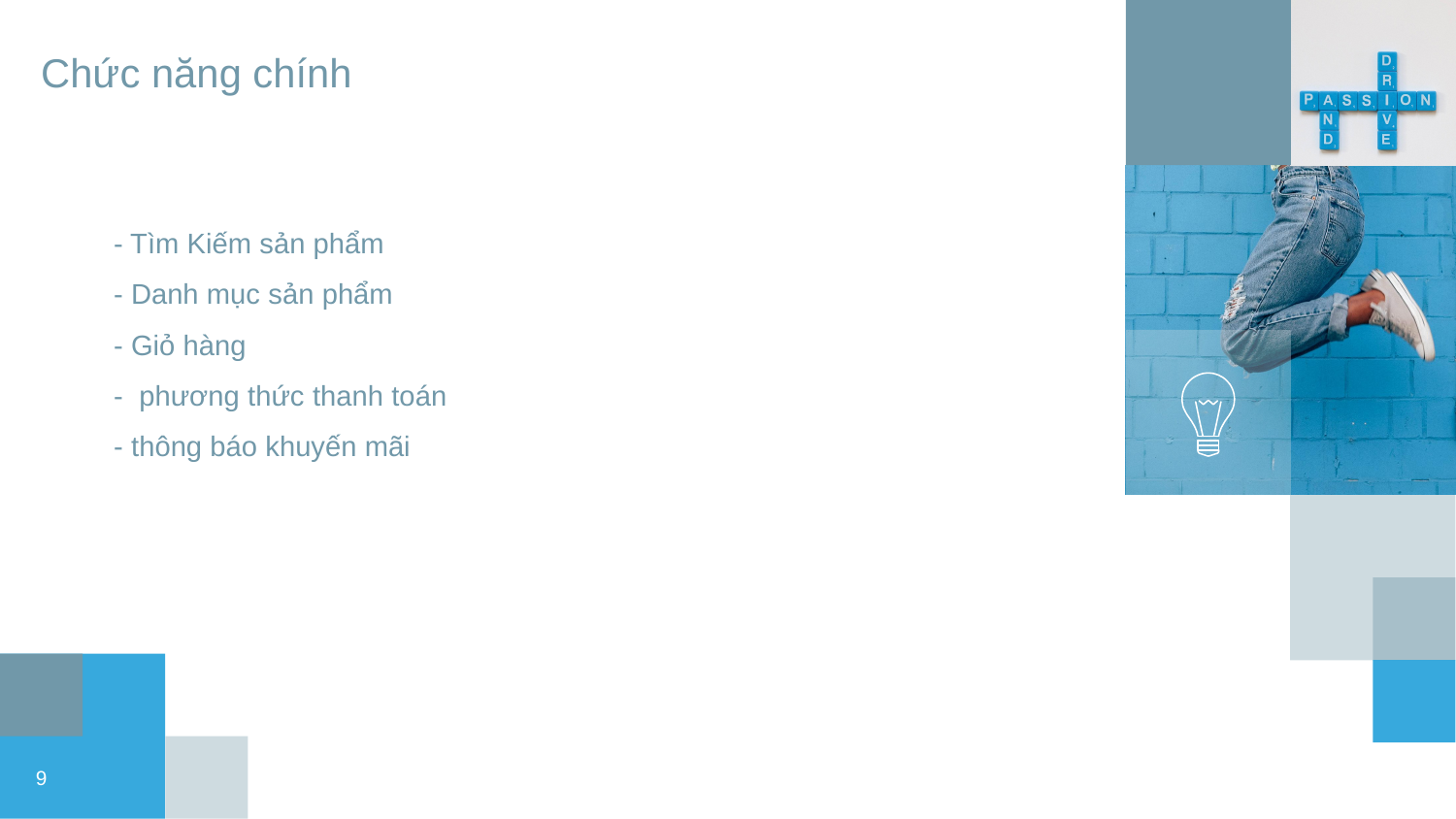

# Chức năng chính
- Tìm Kiếm sản phẩm
- Danh mục sản phẩm
- Giỏ hàng
-  phương thức thanh toán
- thông báo khuyến mãi
9